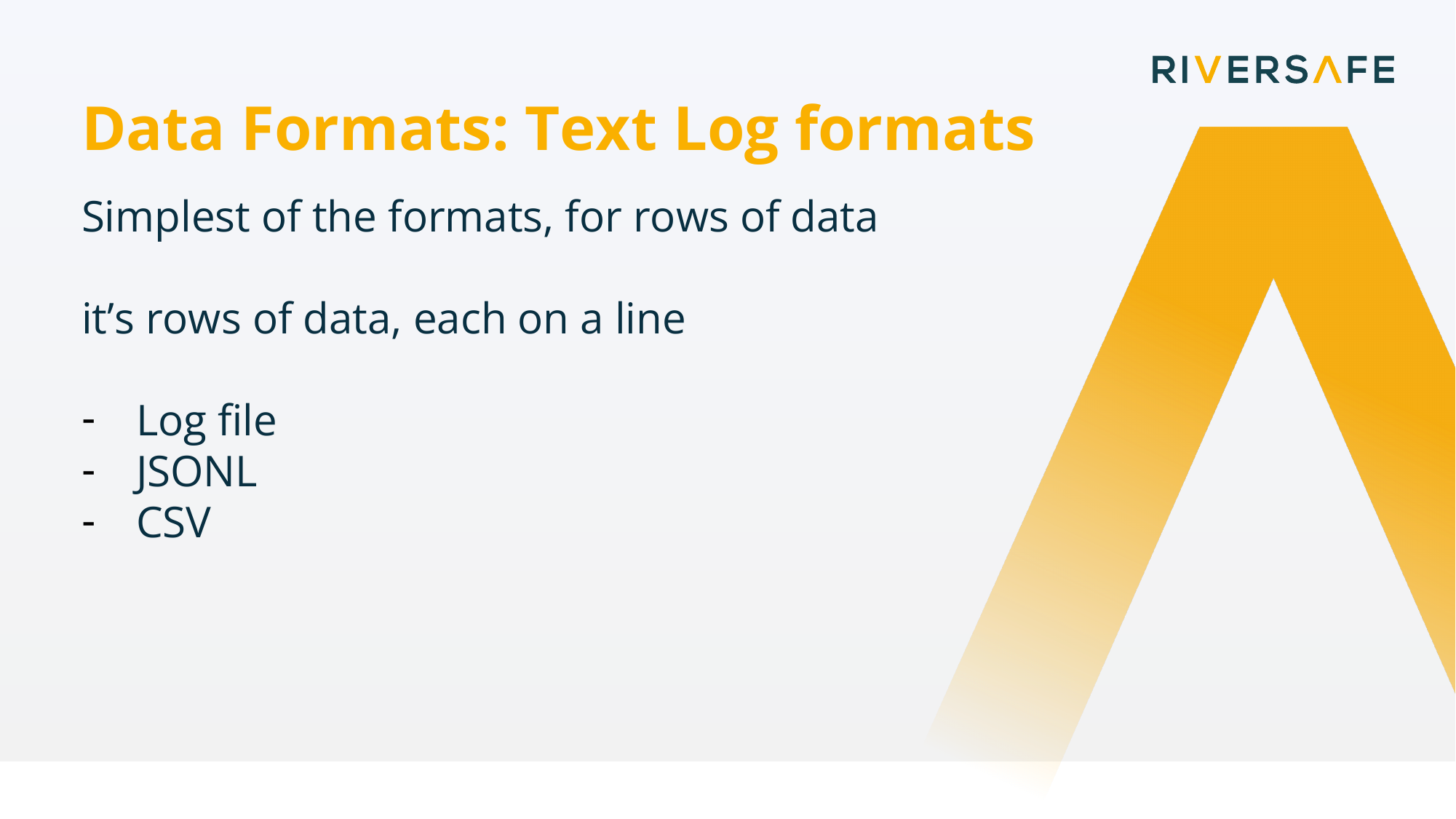

Data Formats: Text Log formats
Simplest of the formats, for rows of data
it’s rows of data, each on a line
Log file
JSONL
CSV